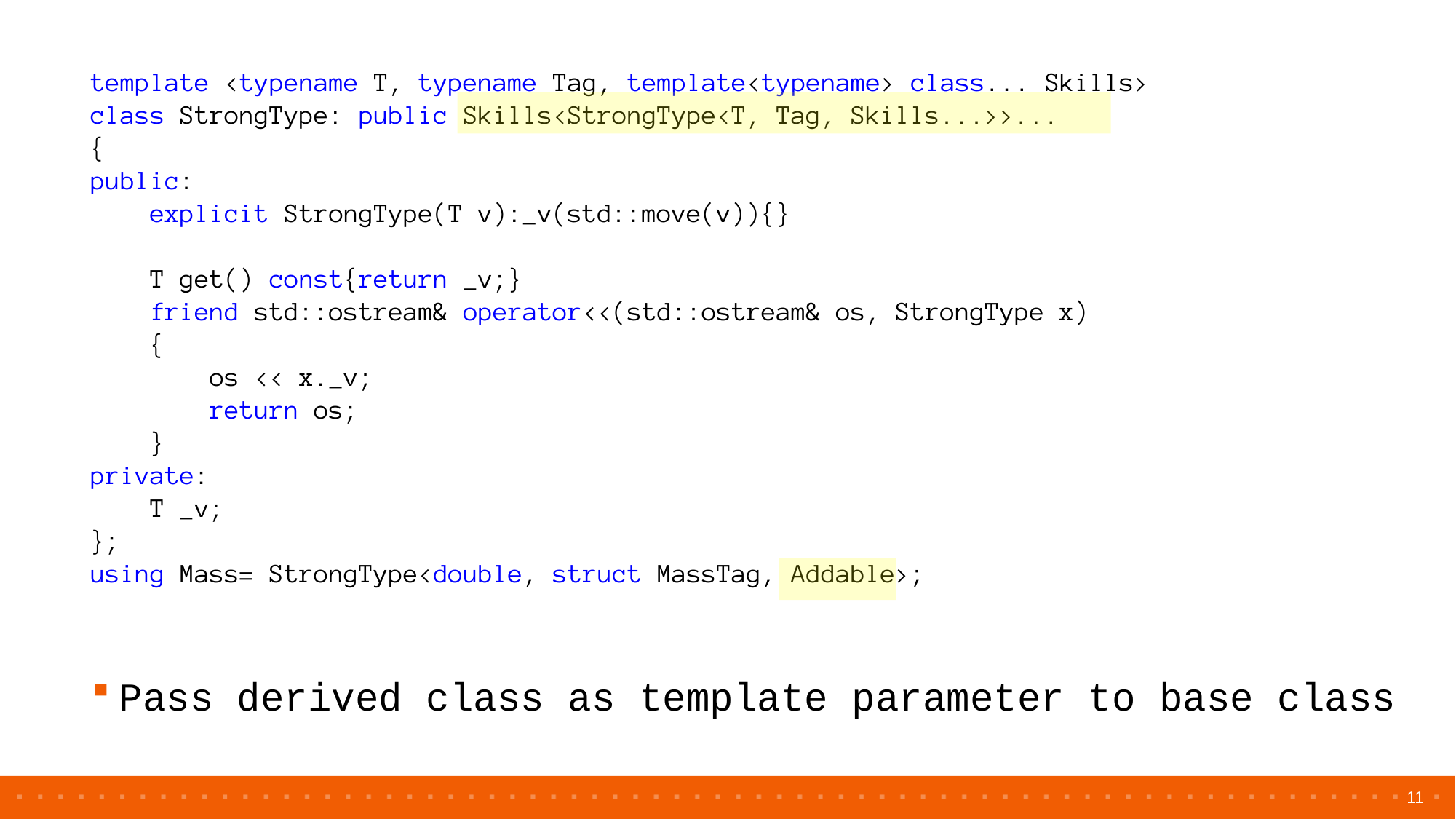

template <typename T, typename Tag, template<typename> class... Skills>
class StrongType: public Skills<StrongType<T, Tag, Skills...>>...
{
public:
    explicit StrongType(T v):_v(std::move(v)){}
    T get() const{return _v;}
    friend std::ostream& operator<<(std::ostream& os, StrongType x)
    {
        os << x._v;
        return os;
    }
private:
    T _v;
};
using Mass= StrongType<double, struct MassTag, Addable>;

Pass derived class as template parameter to base class
11